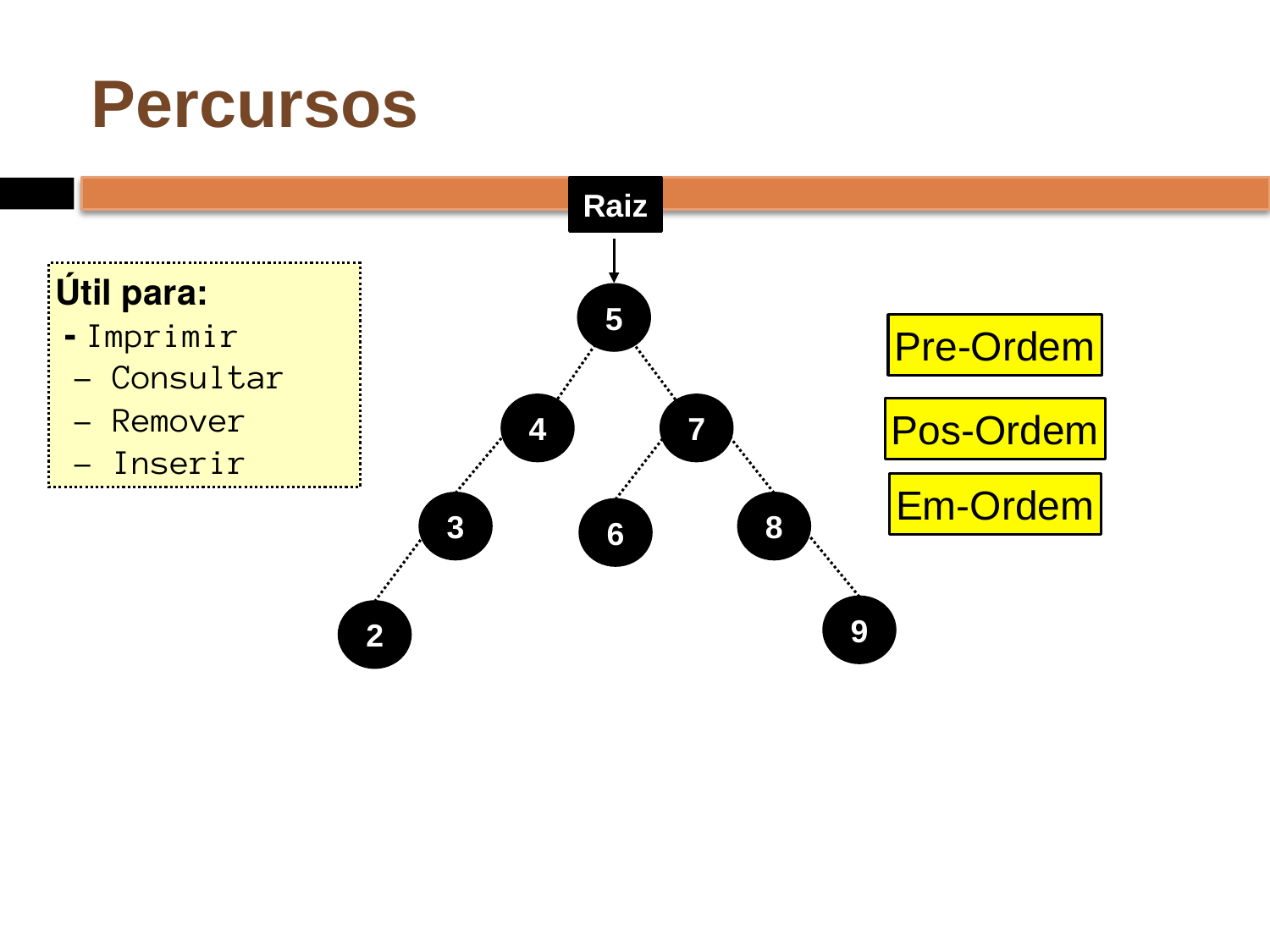

# Percursos
Raiz

Útil para:
 - Imprimir
 - Consultar
 - Remover
 - Inserir
5
Pre-Ordem

4
7
Pos-Ordem
Em-Ordem
3
8
6
9
2
96